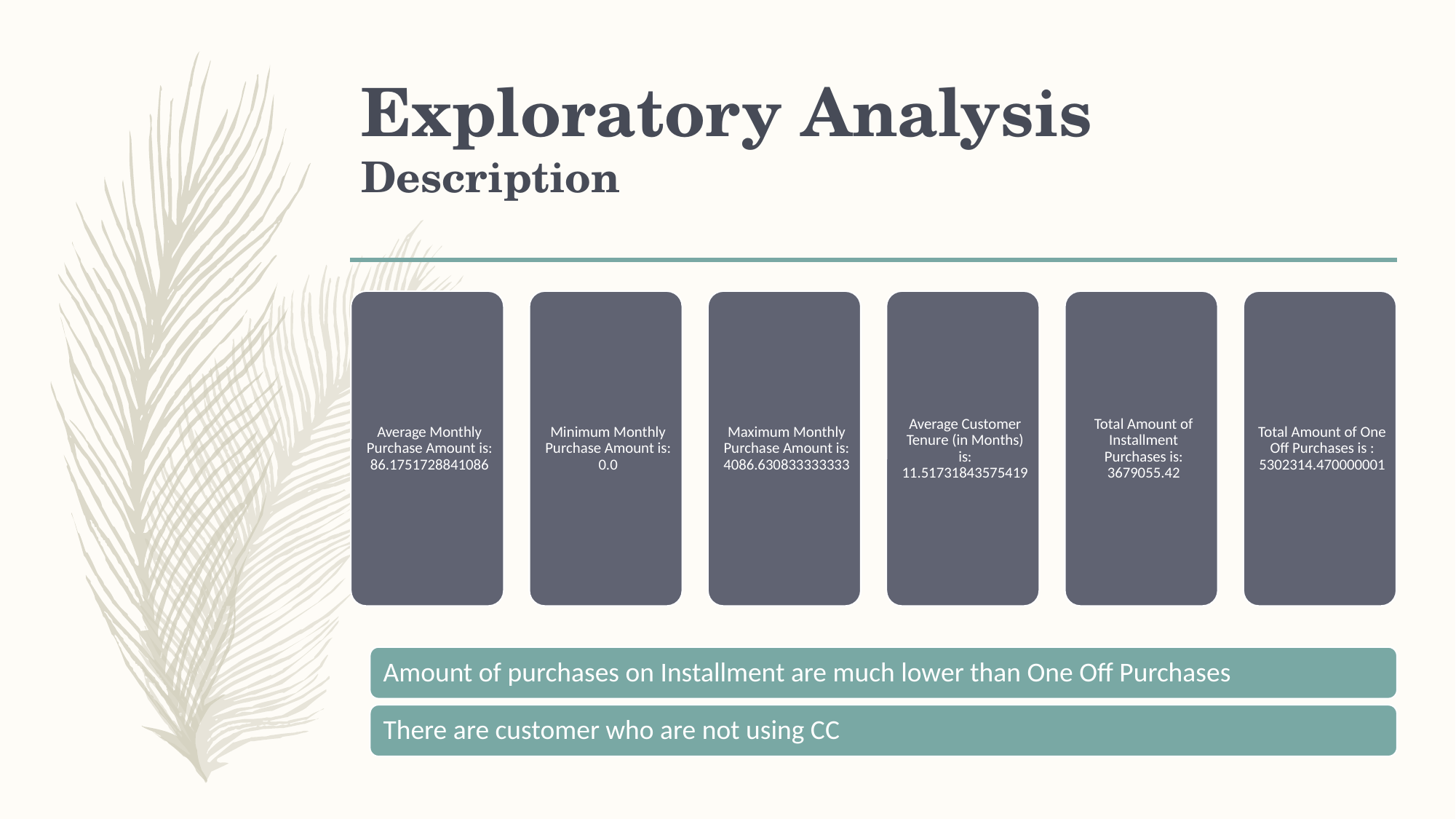

# Exploratory Analysis Description
Average Monthly Purchase Amount is: 86.1751728841086
Minimum Monthly Purchase Amount is: 0.0
Maximum Monthly Purchase Amount is: 4086.630833333333
Average Customer Tenure (in Months) is: 11.51731843575419
Total Amount of Installment Purchases is: 3679055.42
Total Amount of One Off Purchases is : 5302314.470000001
Amount of purchases on Installment are much lower than One Off Purchases
There are customer who are not using CC